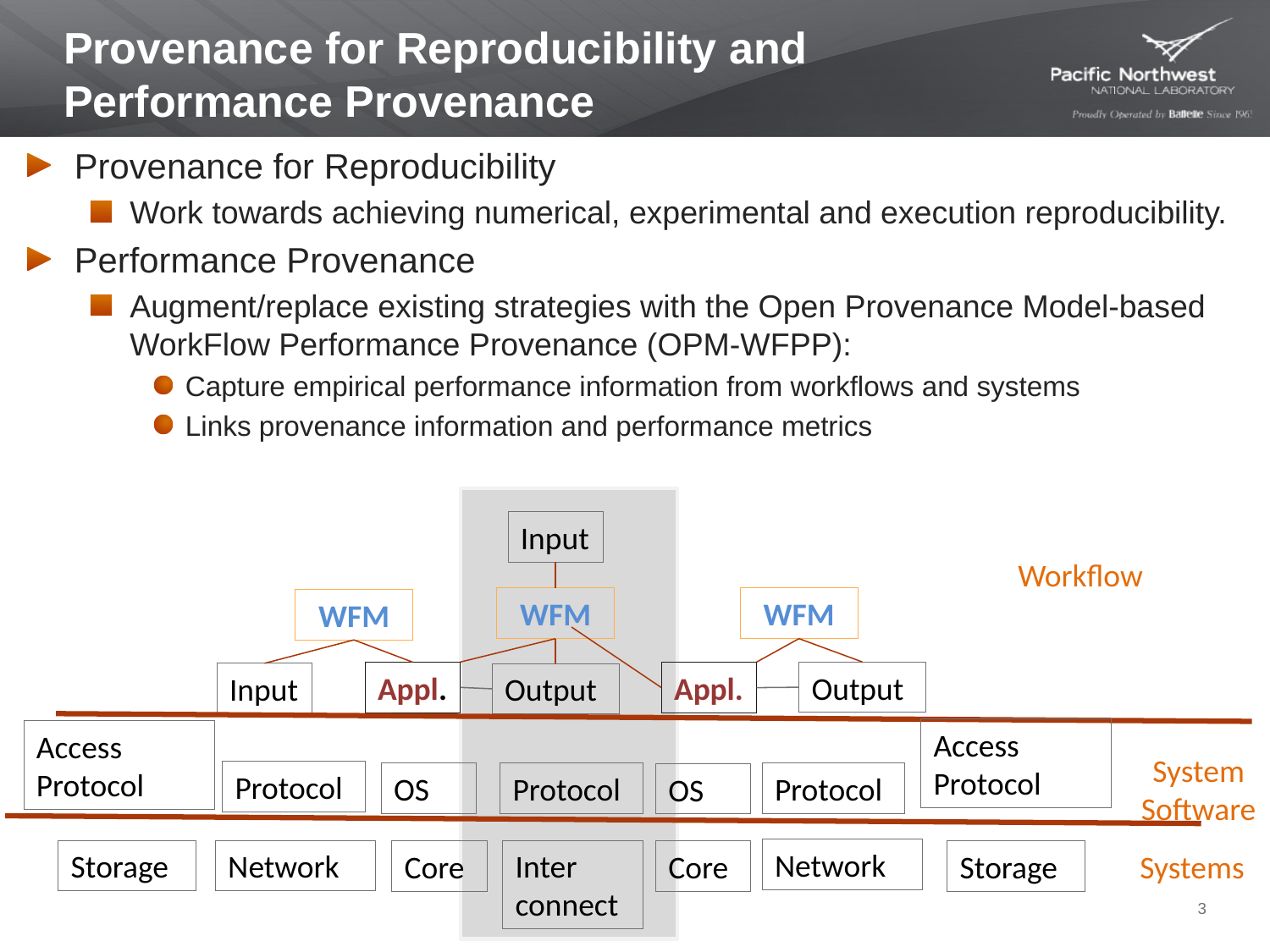

# Provenance for Reproducibility and Performance Provenance
Provenance for Reproducibility
Work towards achieving numerical, experimental and execution reproducibility.
Performance Provenance
Augment/replace existing strategies with the Open Provenance Model-based WorkFlow Performance Provenance (OPM-WFPP):
Capture empirical performance information from workflows and systems
Links provenance information and performance metrics

Input
Workflow
WFM
WFM
WFM
Output
Appl.
Appl.
Input
Output
Access Protocol
Protocol
OS
Protocol
Protocol
OS
Network
Storage
Network
Inter
connect
Core
Core
Storage
System Software
Systems
Access Protocol
3